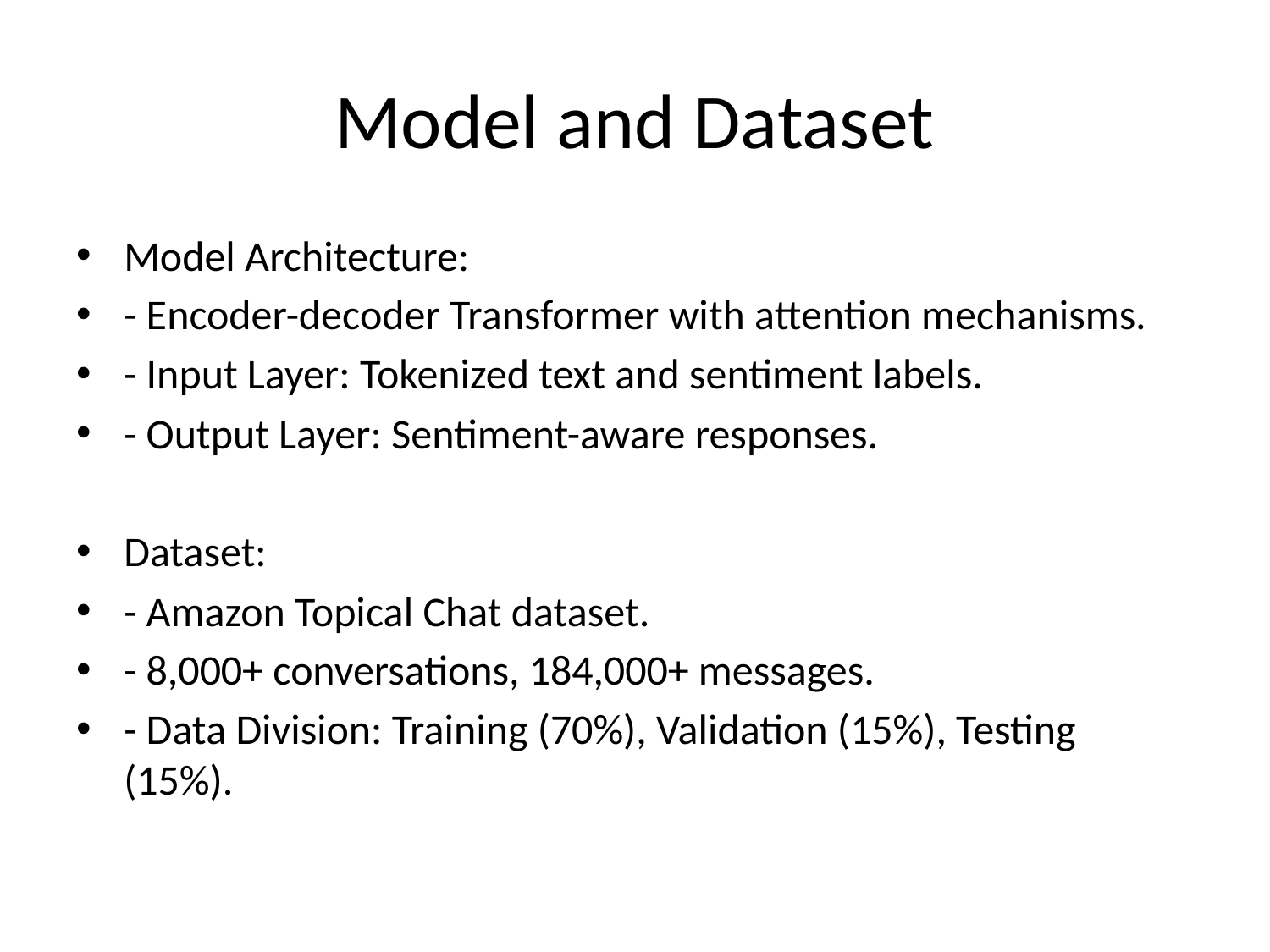

# Model and Dataset
Model Architecture:
- Encoder-decoder Transformer with attention mechanisms.
- Input Layer: Tokenized text and sentiment labels.
- Output Layer: Sentiment-aware responses.

Dataset:
- Amazon Topical Chat dataset.
- 8,000+ conversations, 184,000+ messages.
- Data Division: Training (70%), Validation (15%), Testing (15%).